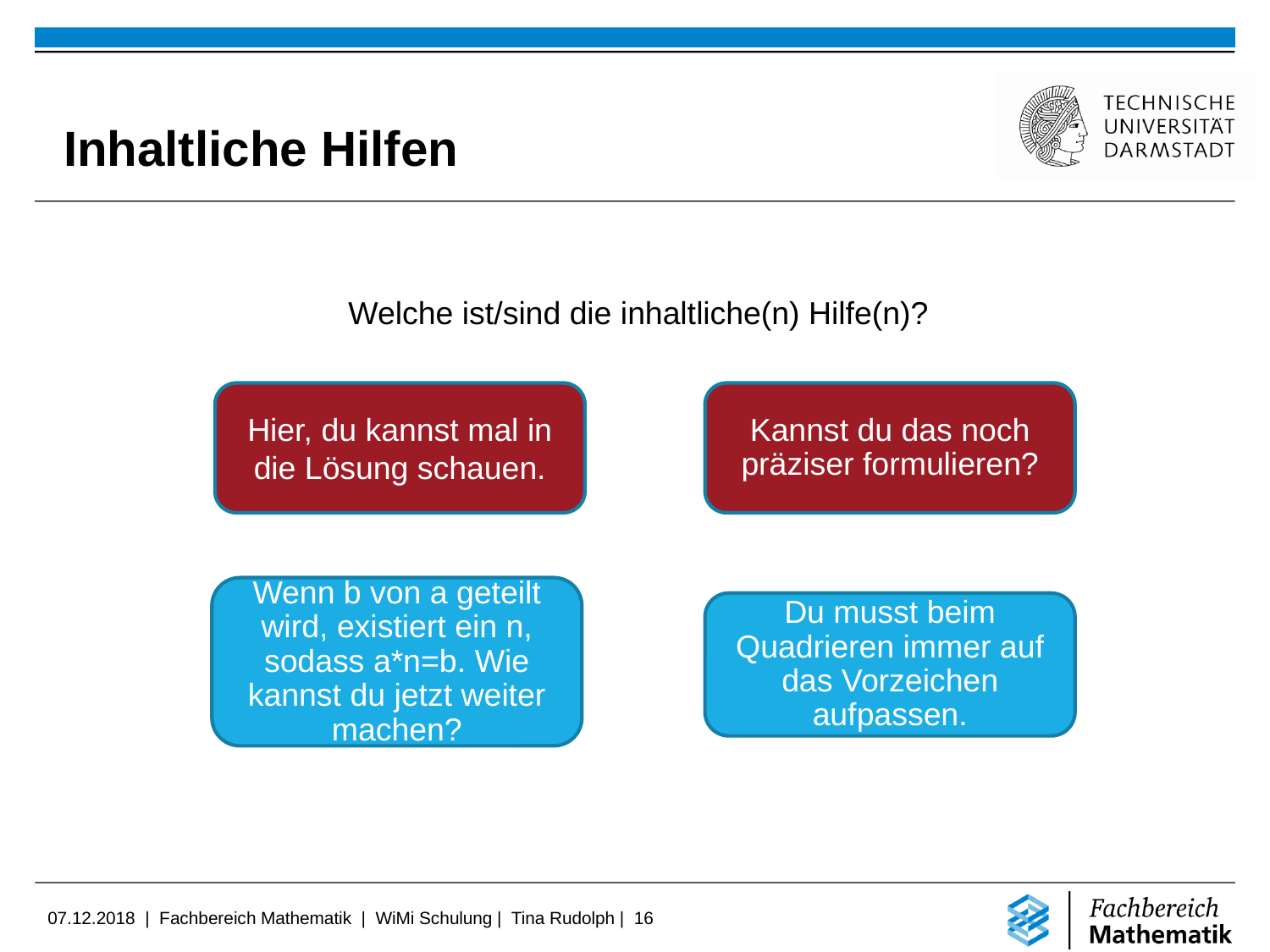

Inhaltliche Hilfen
Welche ist/sind die inhaltliche(n) Hilfe(n)?

Hier, du kannst mal in die Lösung schauen.
Kannst du das noch präziser formulieren?
Wenn b von a geteilt wird, existiert ein n, sodass a*n=b. Wie kannst du jetzt weiter machen?
Du musst beim Quadrieren immer auf das Vorzeichen aufpassen.